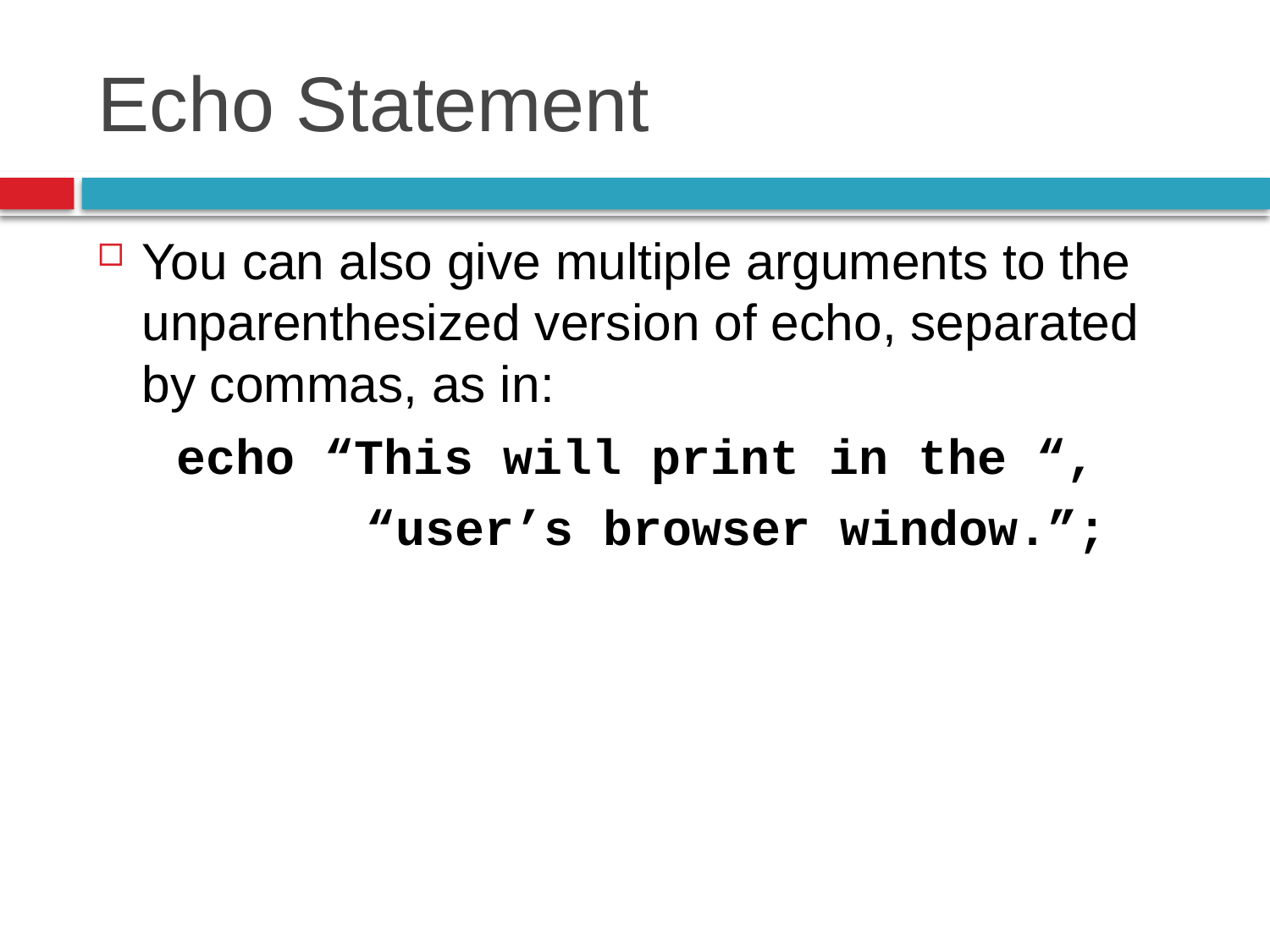

# Echo Statement
You can also give multiple arguments to the unparenthesized version of echo, separated by commas, as in:
echo “This will print in the “,
		“user’s browser window.”;